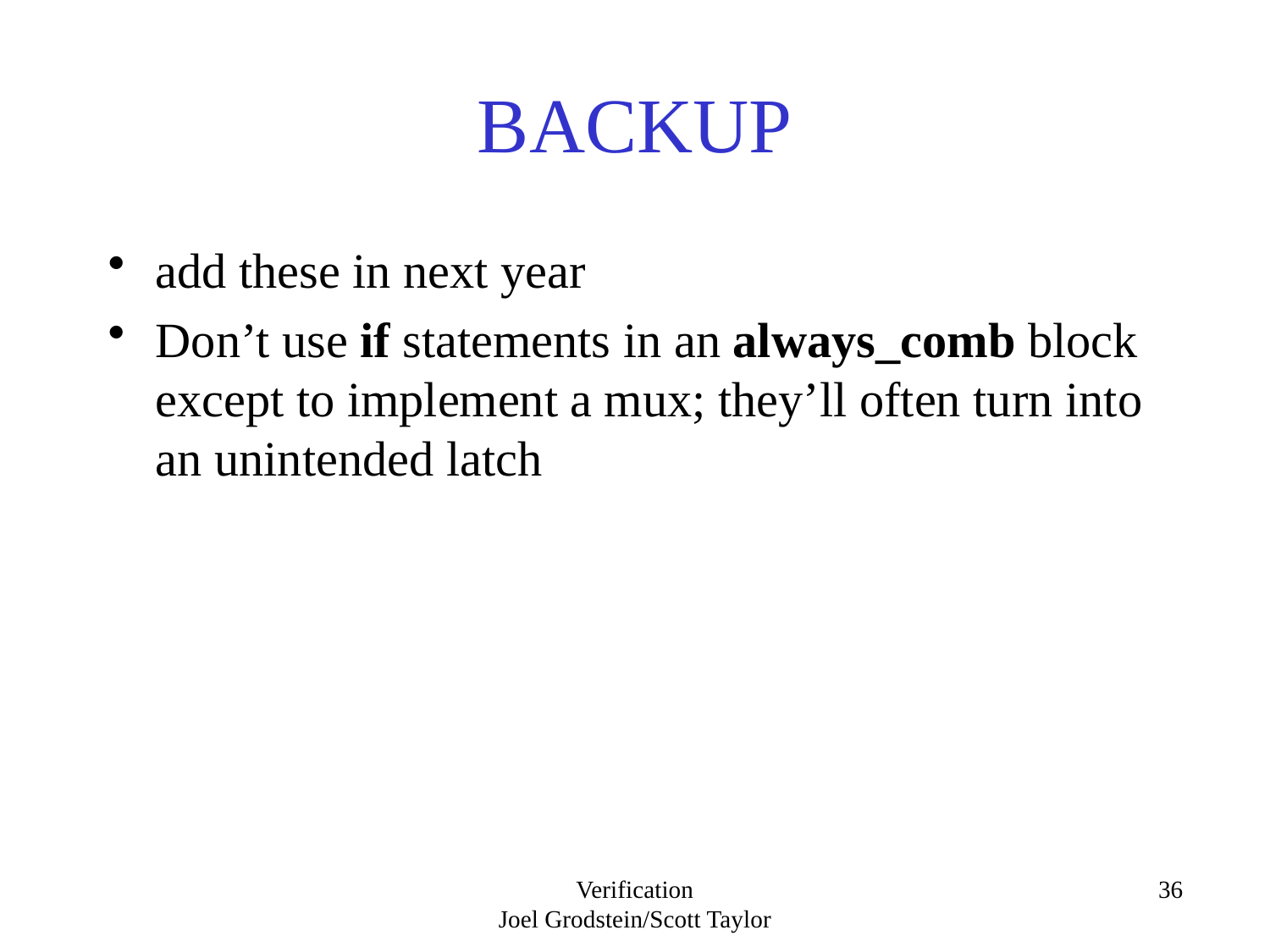

# BACKUP
add these in next year
Don’t use if statements in an always_comb block except to implement a mux; they’ll often turn into an unintended latch
Verification
Joel Grodstein/Scott Taylor